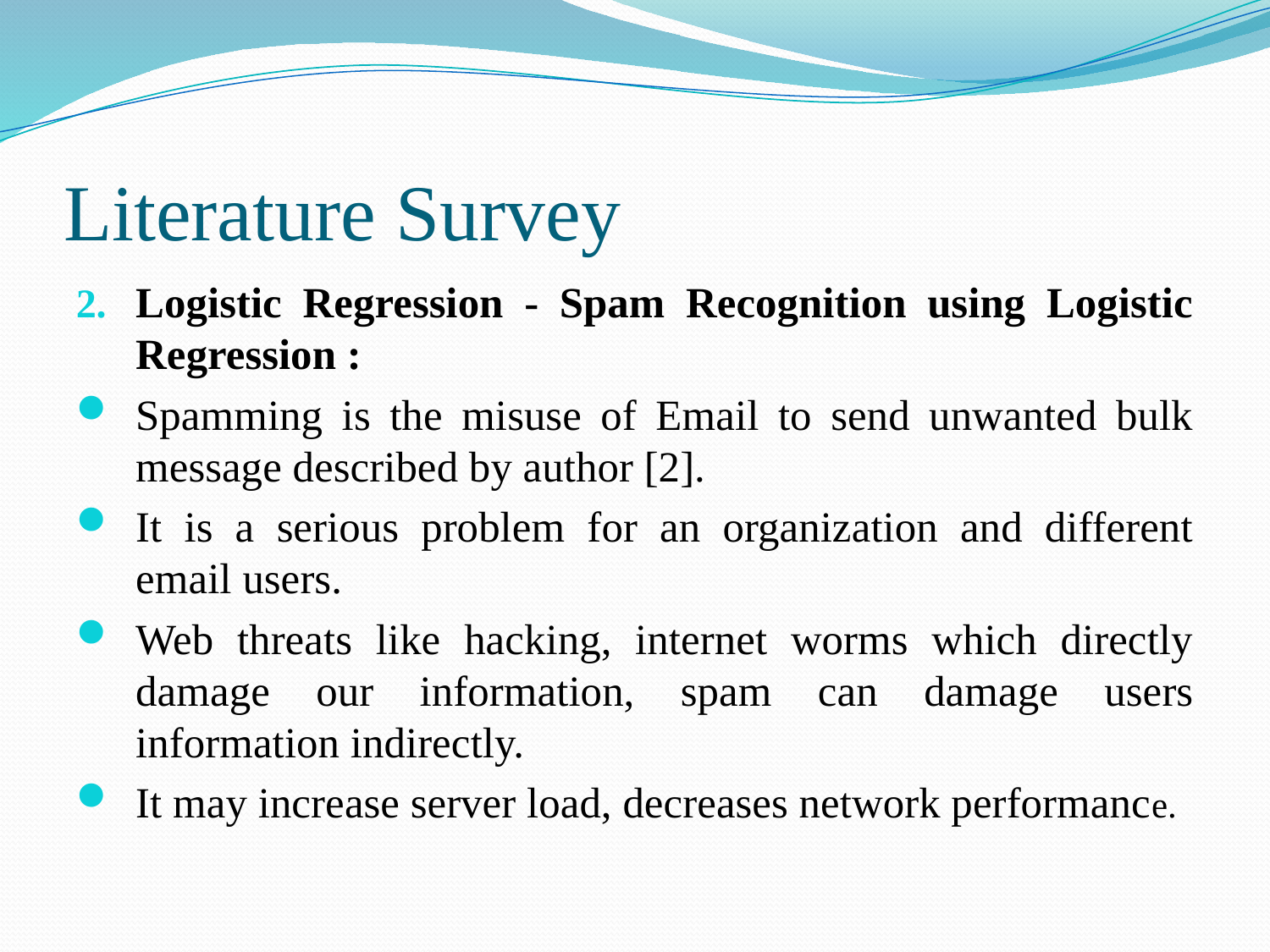

# Literature Survey
Logistic Regression - Spam Recognition using Logistic Regression :
Spamming is the misuse of Email to send unwanted bulk message described by author [2].
It is a serious problem for an organization and different email users.
Web threats like hacking, internet worms which directly damage our information, spam can damage users information indirectly.
It may increase server load, decreases network performance.